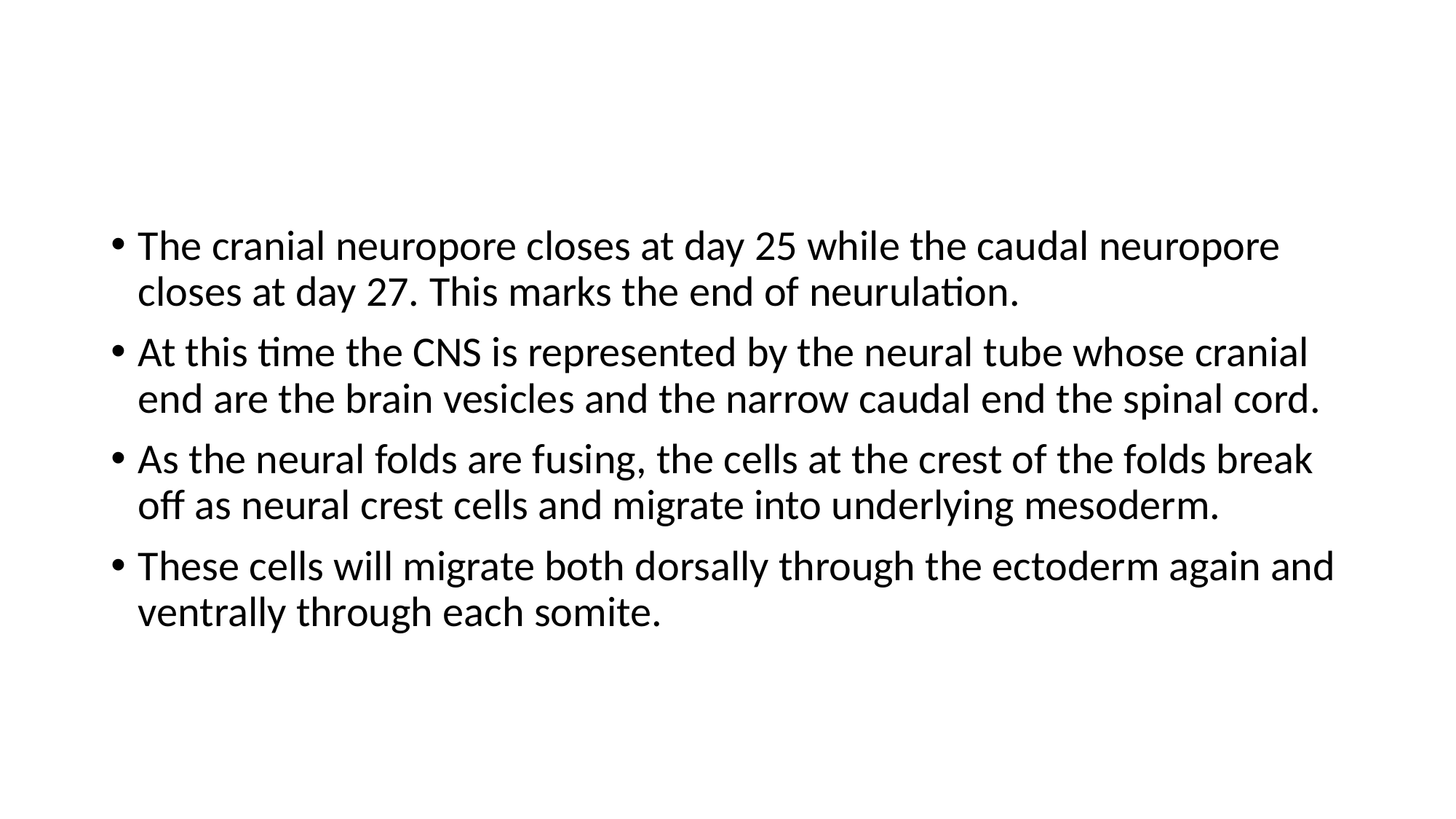

The cranial neuropore closes at day 25 while the caudal neuropore closes at day 27. This marks the end of neurulation.
At this time the CNS is represented by the neural tube whose cranial end are the brain vesicles and the narrow caudal end the spinal cord.
As the neural folds are fusing, the cells at the crest of the folds break off as neural crest cells and migrate into underlying mesoderm.
These cells will migrate both dorsally through the ectoderm again and ventrally through each somite.